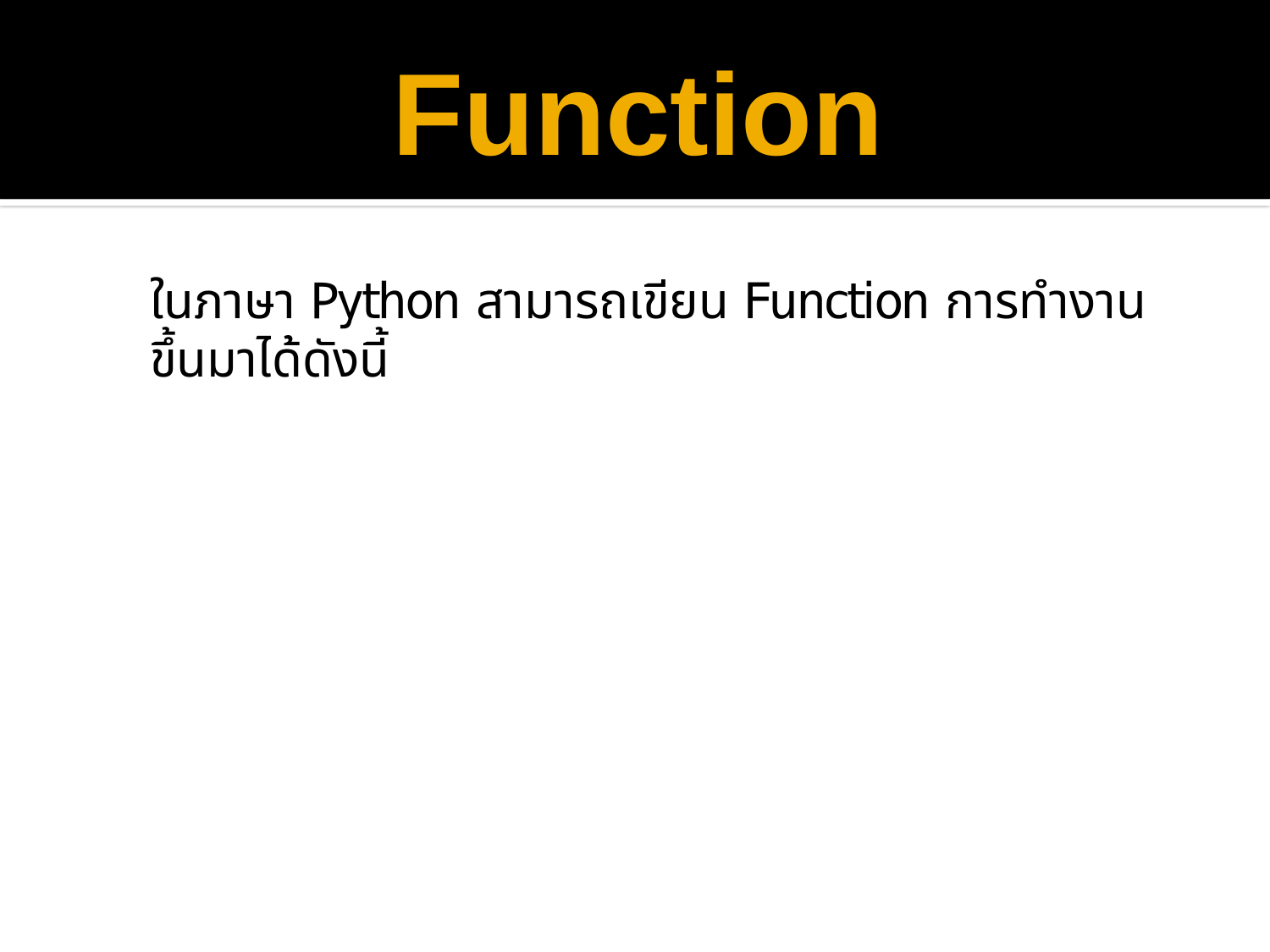

# Function
ในภาษา Python สามารถเขียน Function การทำงานขึ้นมาได้ดังนี้